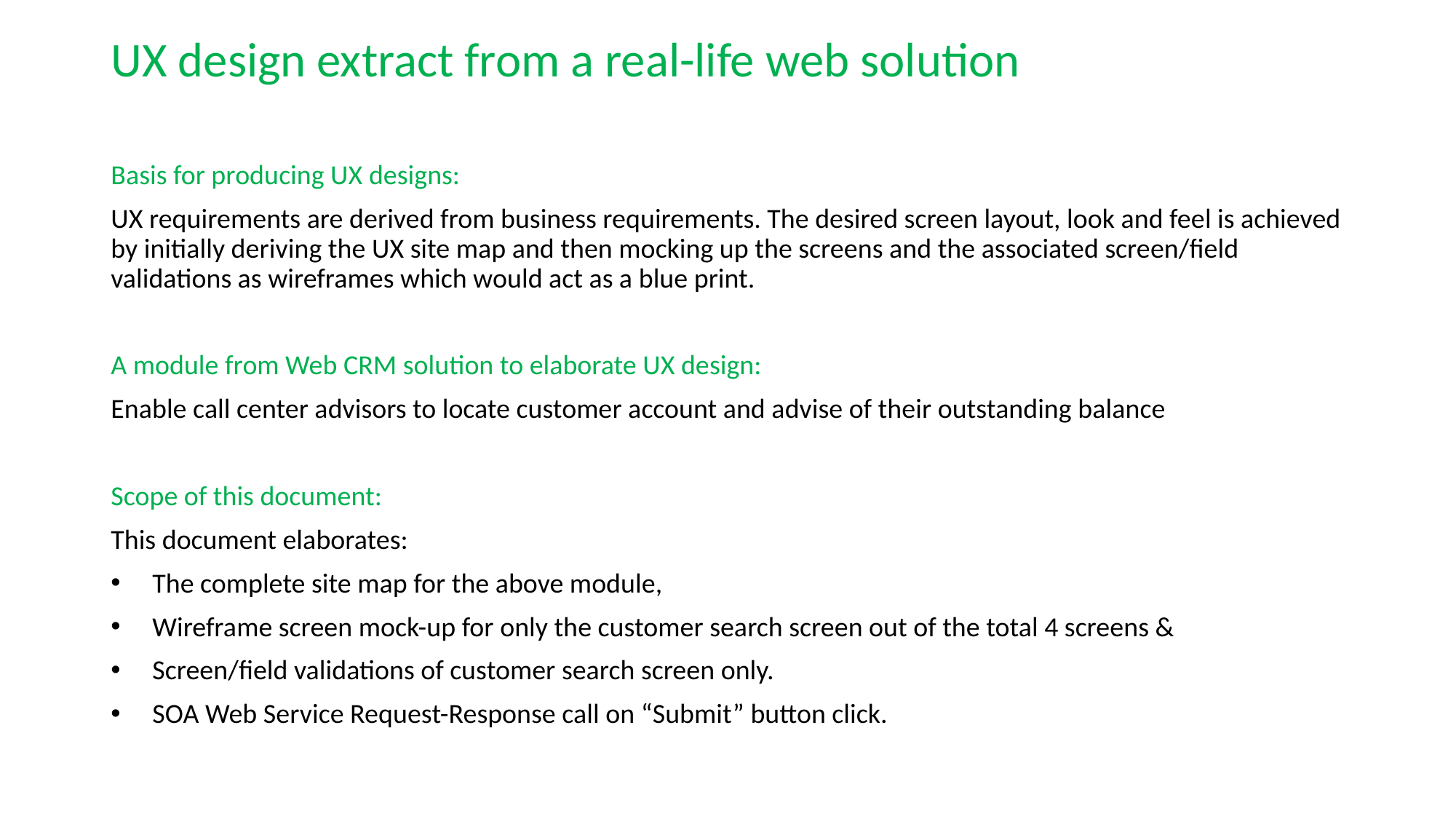

# UX design extract from a real-life web solution
Basis for producing UX designs:
UX requirements are derived from business requirements. The desired screen layout, look and feel is achieved by initially deriving the UX site map and then mocking up the screens and the associated screen/field validations as wireframes which would act as a blue print.

A module from Web CRM solution to elaborate UX design:
Enable call center advisors to locate customer account and advise of their outstanding balance

Scope of this document:
This document elaborates:
The complete site map for the above module,
Wireframe screen mock-up for only the customer search screen out of the total 4 screens &
Screen/field validations of customer search screen only.
SOA Web Service Request-Response call on “Submit” button click.